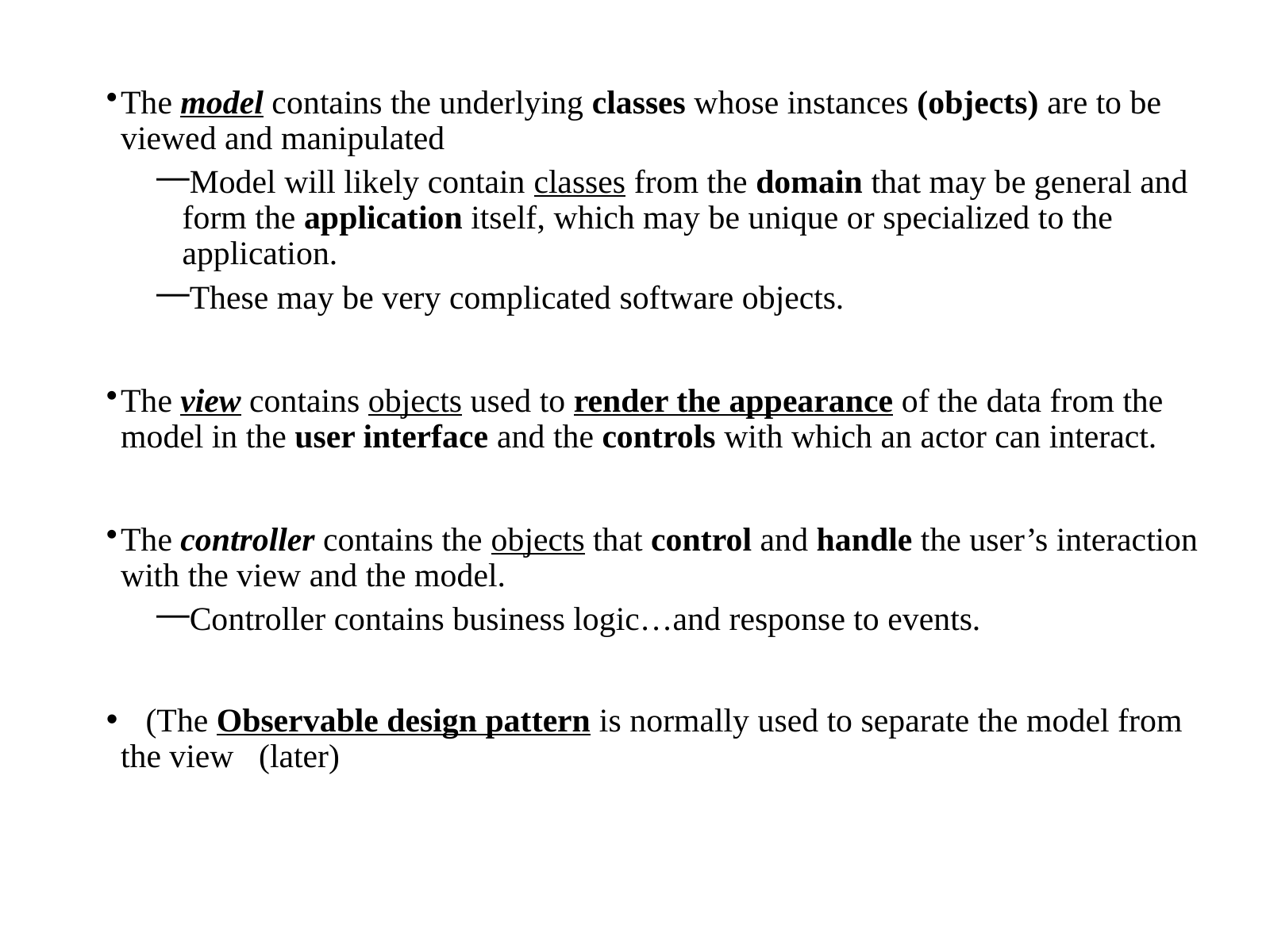

The model contains the underlying classes whose instances (objects) are to be viewed and manipulated
Model will likely contain classes from the domain that may be general and form the application itself, which may be unique or specialized to the application.
These may be very complicated software objects.

The view contains objects used to render the appearance of the data from the model in the user interface and the controls with which an actor can interact.

The controller contains the objects that control and handle the user’s interaction with the view and the model.
Controller contains business logic…and response to events.

   (The Observable design pattern is normally used to separate the model from the view   (later)